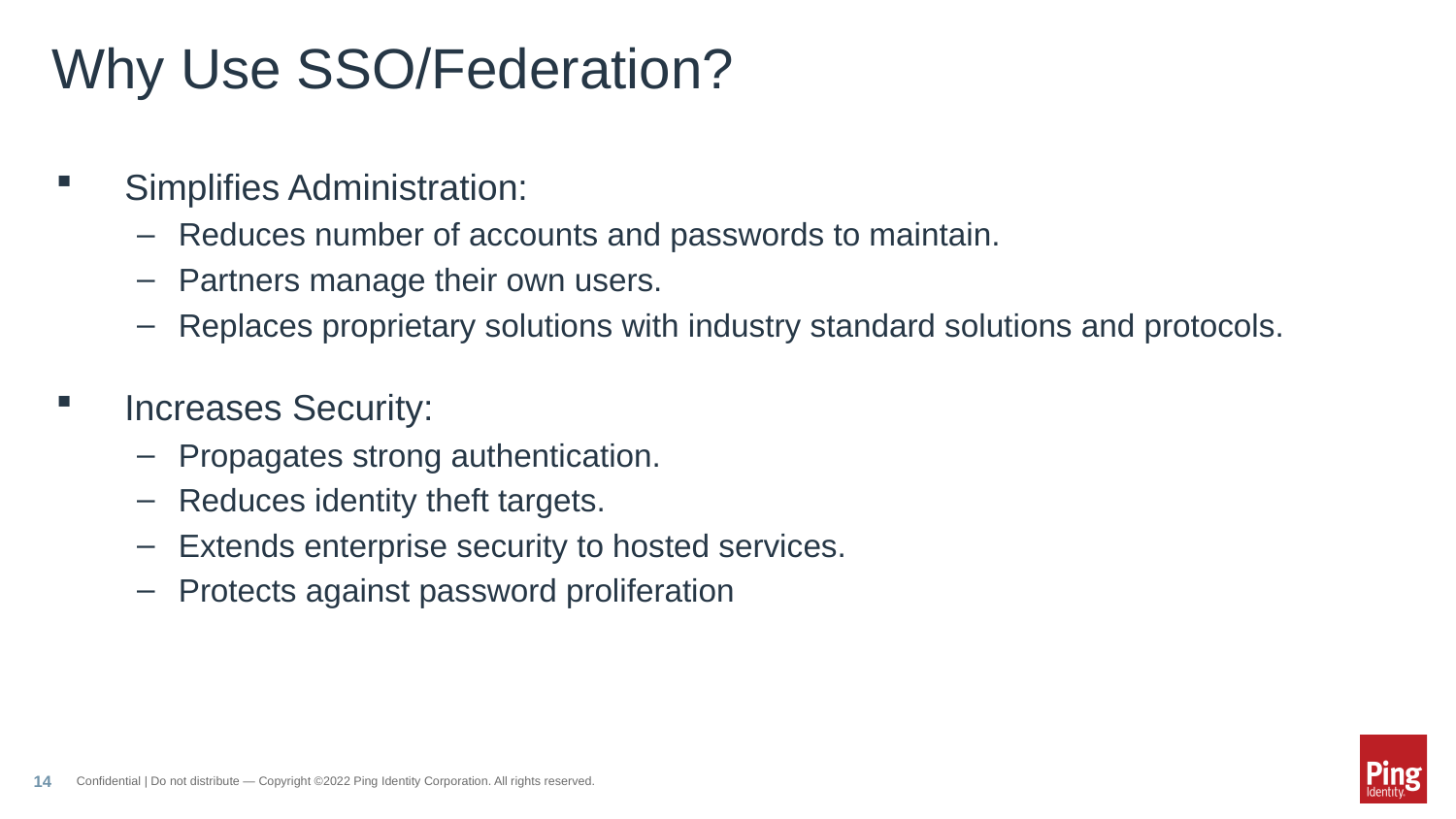

# Why Use SSO/Federation?
Simplifies Administration:
Reduces number of accounts and passwords to maintain.
Partners manage their own users.
Replaces proprietary solutions with industry standard solutions and protocols.

Increases Security:
Propagates strong authentication.
Reduces identity theft targets.
Extends enterprise security to hosted services.
Protects against password proliferation
Confidential | Do not distribute — Copyright ©2022 Ping Identity Corporation. All rights reserved.
14